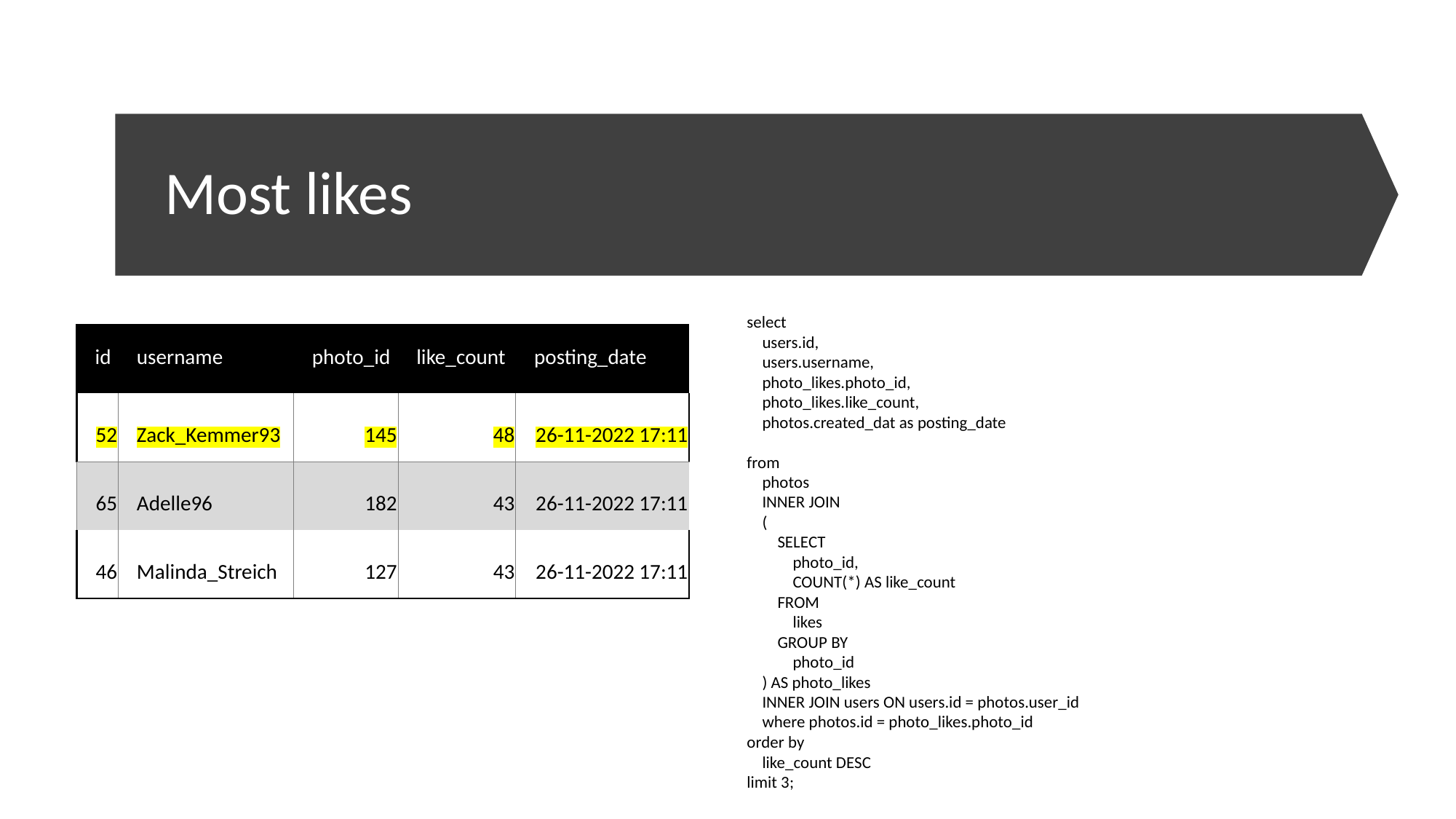

# Most likes
select
    users.id,
    users.username,
    photo_likes.photo_id,
    photo_likes.like_count,
    photos.created_dat as posting_date

from
    photos
    INNER JOIN
    (
        SELECT
            photo_id,
            COUNT(*) AS like_count
        FROM
            likes
        GROUP BY
            photo_id
    ) AS photo_likes
    INNER JOIN users ON users.id = photos.user_id
    where photos.id = photo_likes.photo_id
order by
    like_count DESC
limit 3;
| id | username | photo\_id | like\_count | posting\_date |
| --- | --- | --- | --- | --- |
| 52 | Zack\_Kemmer93 | 145 | 48 | 26-11-2022 17:11 |
| 65 | Adelle96 | 182 | 43 | 26-11-2022 17:11 |
| 46 | Malinda\_Streich | 127 | 43 | 26-11-2022 17:11 |